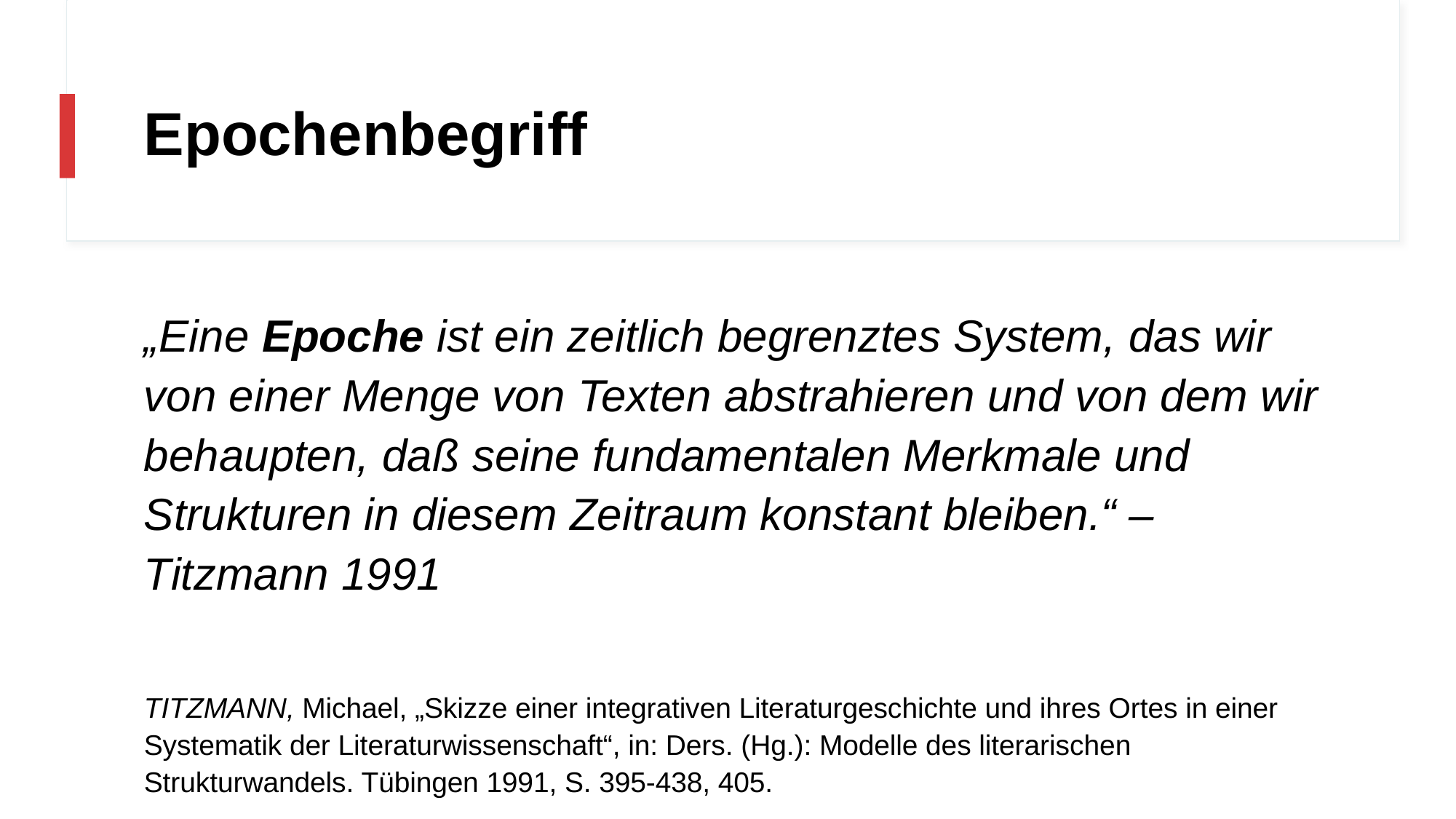

# Epochenbegriff
„Eine Epoche ist ein zeitlich begrenztes System, das wir von einer Menge von Texten abstrahieren und von dem wir behaupten, daß seine fundamentalen Merkmale und Strukturen in diesem Zeitraum konstant bleiben.“ – Titzmann 1991

TITZMANN, Michael, „Skizze einer integrativen Literaturgeschichte und ihres Ortes in einer Systematik der Literaturwissenschaft“, in: Ders. (Hg.): Modelle des literarischen Strukturwandels. Tübingen 1991, S. 395-438, 405.